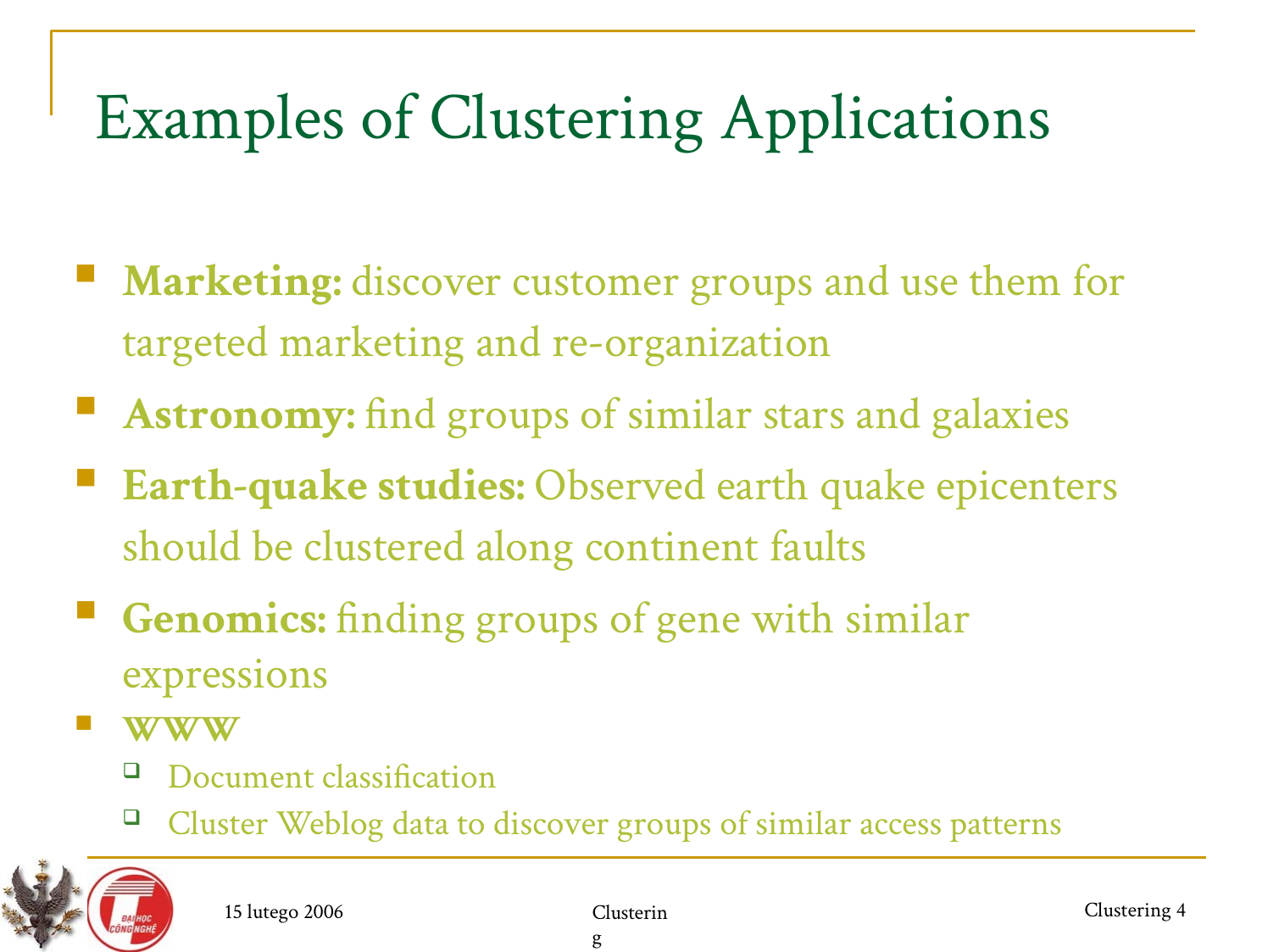

Examples of Clustering Applications
Marketing: discover customer groups and use them for targeted marketing and re-organization
Astronomy: find groups of similar stars and galaxies
Earth-quake studies: Observed earth quake epicenters should be clustered along continent faults
Genomics: finding groups of gene with similar expressions
WWW
Document classification
Cluster Weblog data to discover groups of similar access patterns
15 lutego 2006
Clustering 4
Clustering